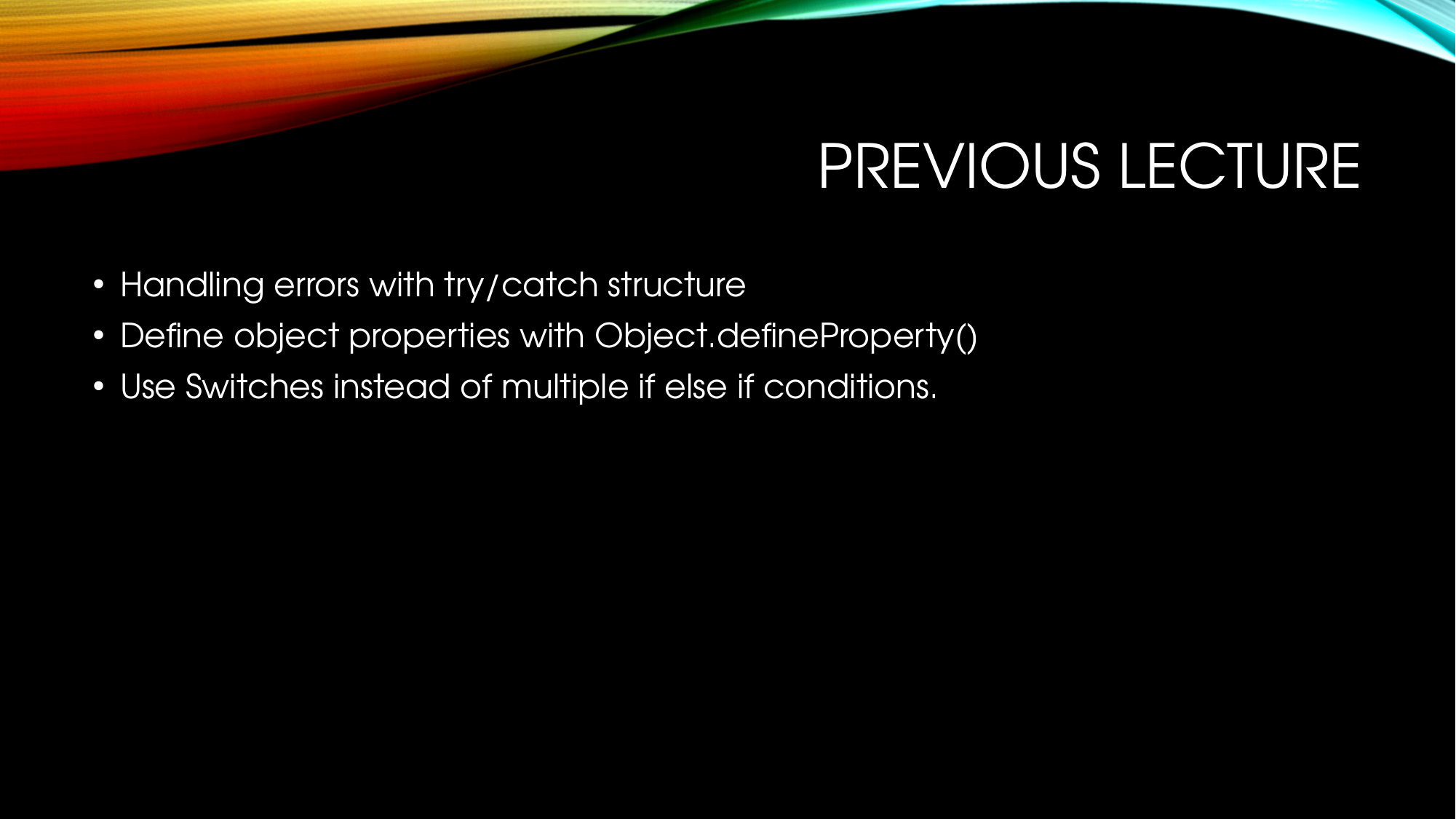

# Previous Lecture
Handling errors with try/catch structure
Define object properties with Object.defineProperty()
Use Switches instead of multiple if else if conditions.